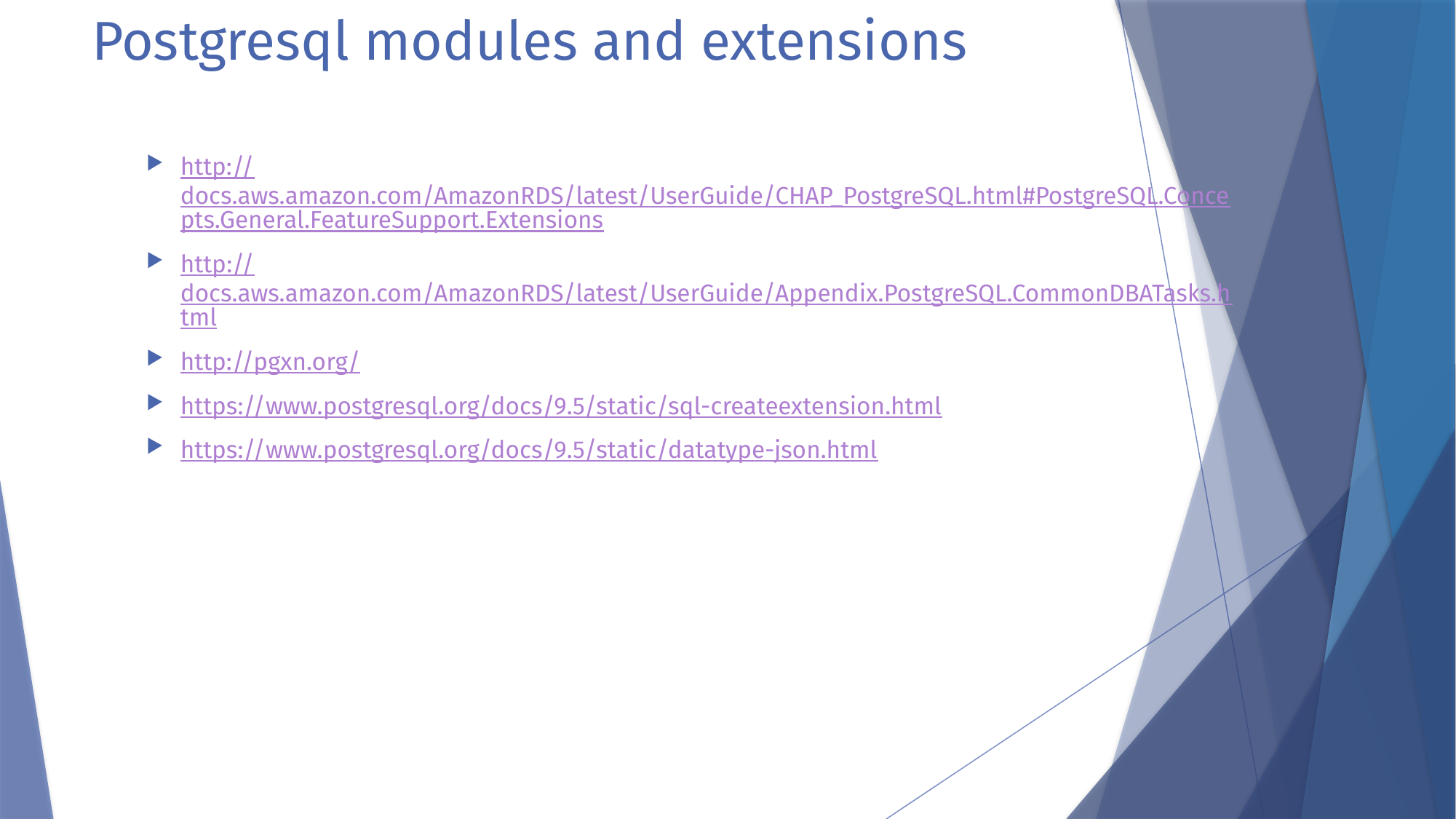

# Postgresql modules and extensions
http://docs.aws.amazon.com/AmazonRDS/latest/UserGuide/CHAP_PostgreSQL.html#PostgreSQL.Concepts.General.FeatureSupport.Extensions
http://docs.aws.amazon.com/AmazonRDS/latest/UserGuide/Appendix.PostgreSQL.CommonDBATasks.html
http://pgxn.org/
https://www.postgresql.org/docs/9.5/static/sql-createextension.html
https://www.postgresql.org/docs/9.5/static/datatype-json.html